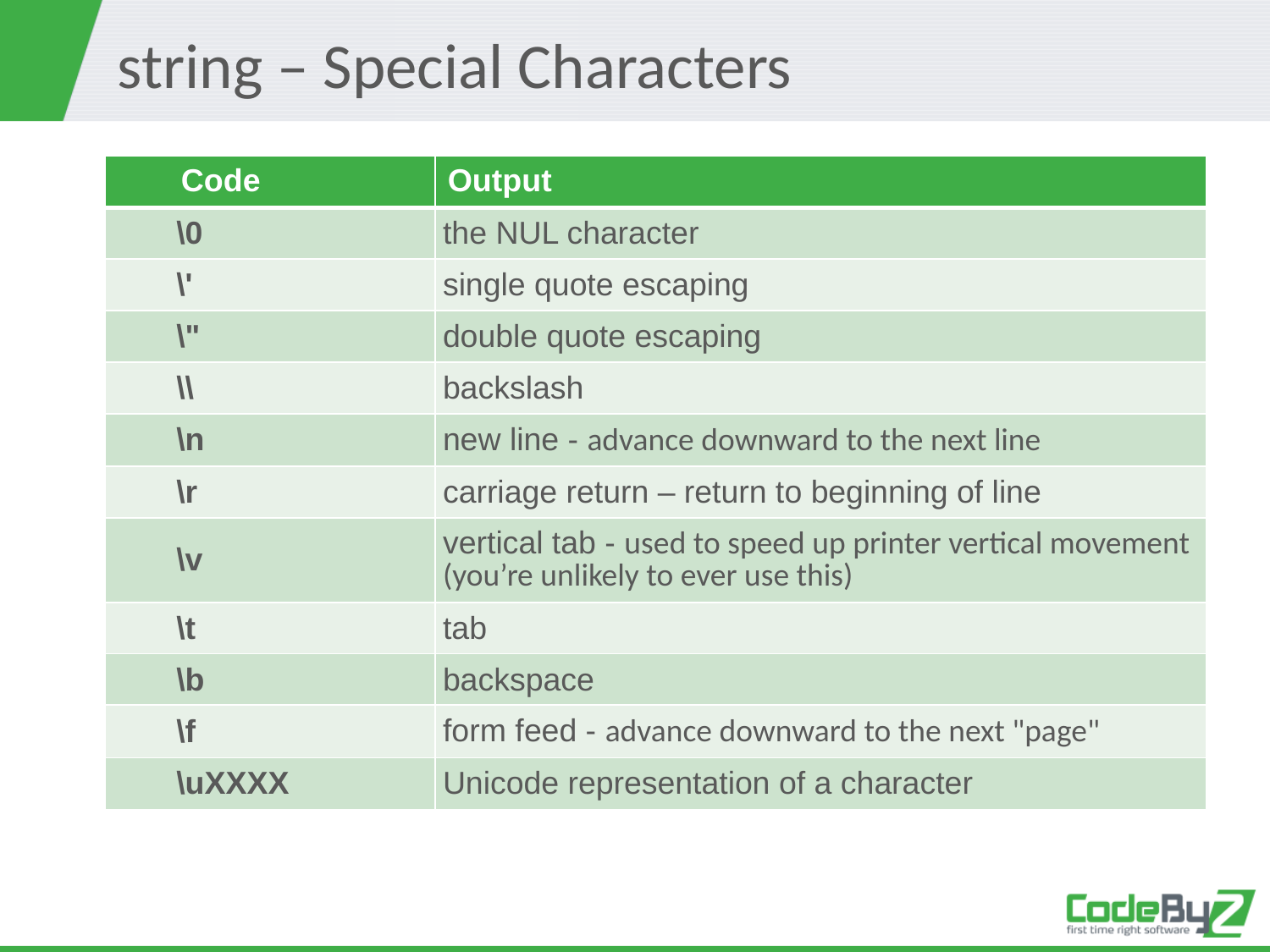

# string – Special Characters
| Code | Output |
| --- | --- |
| \0 | the NUL character |
| \' | single quote escaping |
| \" | double quote escaping |
| \\ | backslash |
| \n | new line - advance downward to the next line |
| \r | carriage return – return to beginning of line |
| \v | vertical tab - used to speed up printer vertical movement (you’re unlikely to ever use this) |
| \t | tab |
| \b | backspace |
| \f | form feed - advance downward to the next "page" |
| \uXXXX | Unicode representation of a character |